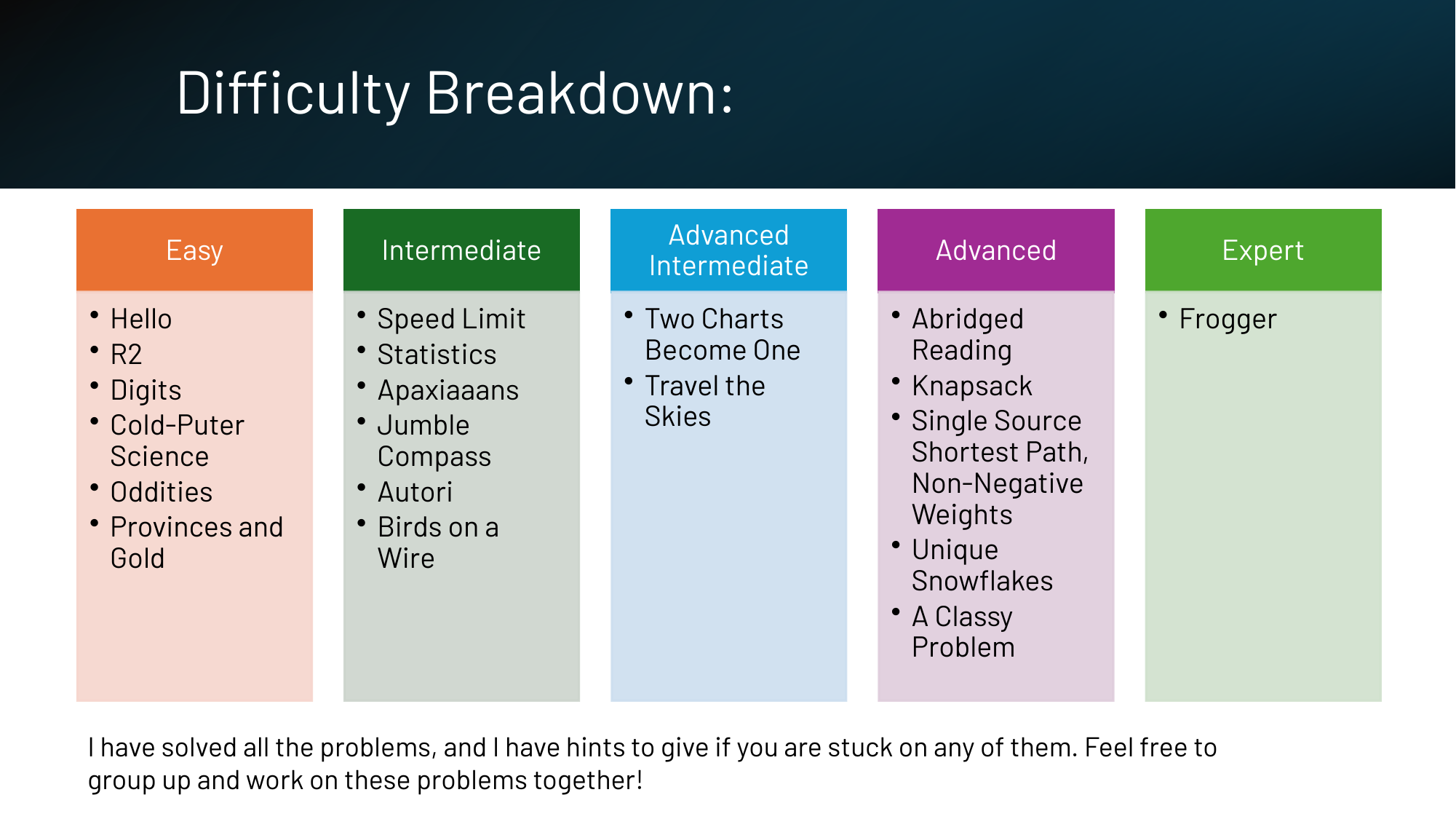

# Difficulty Breakdown:
Easy
Hello
R2
Digits
Cold-Puter Science
Oddities
Provinces and Gold
Intermediate
Speed Limit
Statistics
Apaxiaaans
Jumble Compass
Autori
Birds on a Wire
Advanced Intermediate
Two Charts Become One
Travel the Skies
Advanced
Abridged Reading
Knapsack
Single Source Shortest Path, Non-Negative Weights
Unique Snowflakes
A Classy Problem
Expert
Frogger
I have solved all the problems, and I have hints to give if you are stuck on any of them. Feel free to group up and work on these problems together!